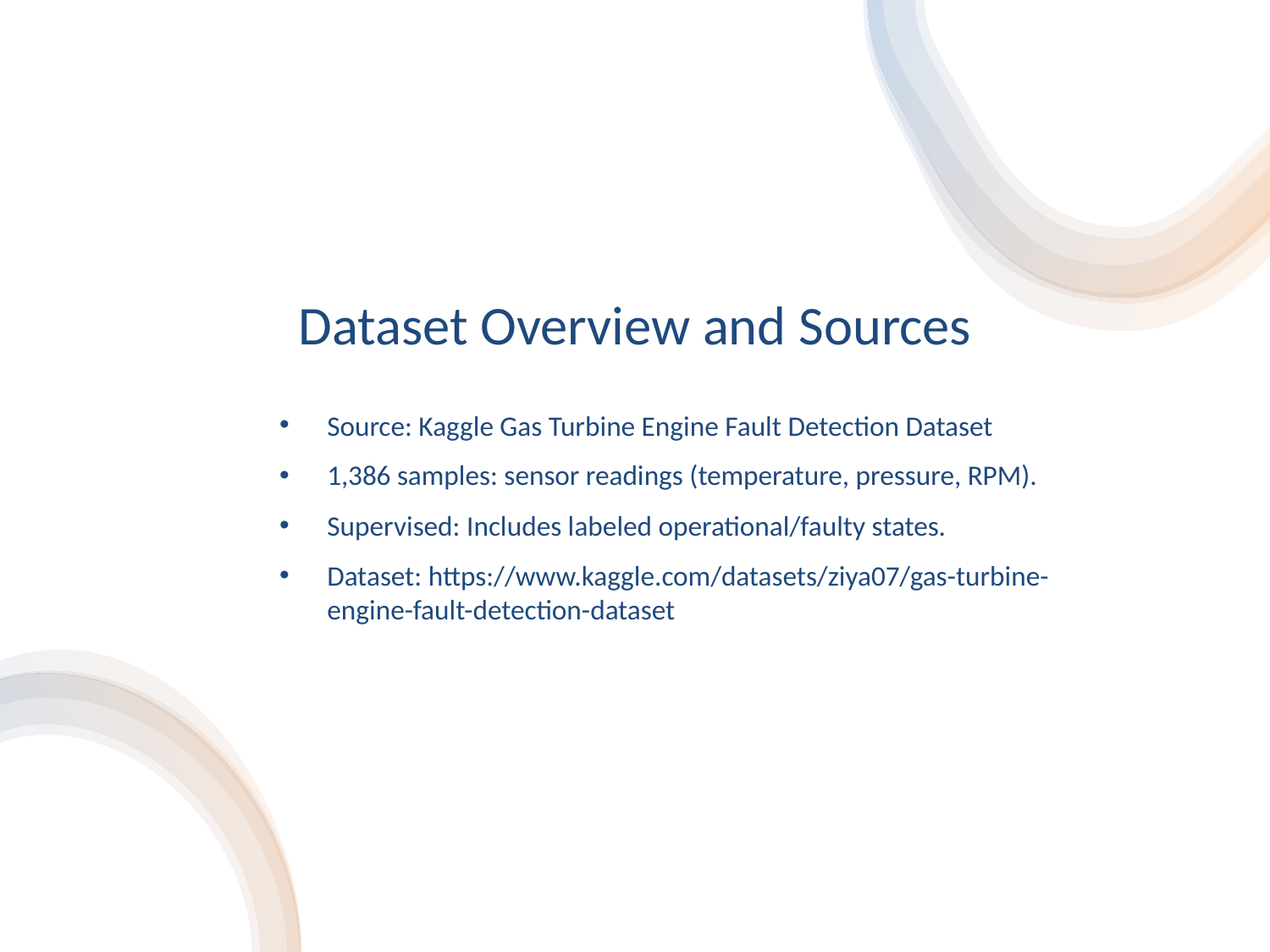

# Dataset Overview and Sources
Source: Kaggle Gas Turbine Engine Fault Detection Dataset
1,386 samples: sensor readings (temperature, pressure, RPM).
Supervised: Includes labeled operational/faulty states.
Dataset: https://www.kaggle.com/datasets/ziya07/gas-turbine-engine-fault-detection-dataset